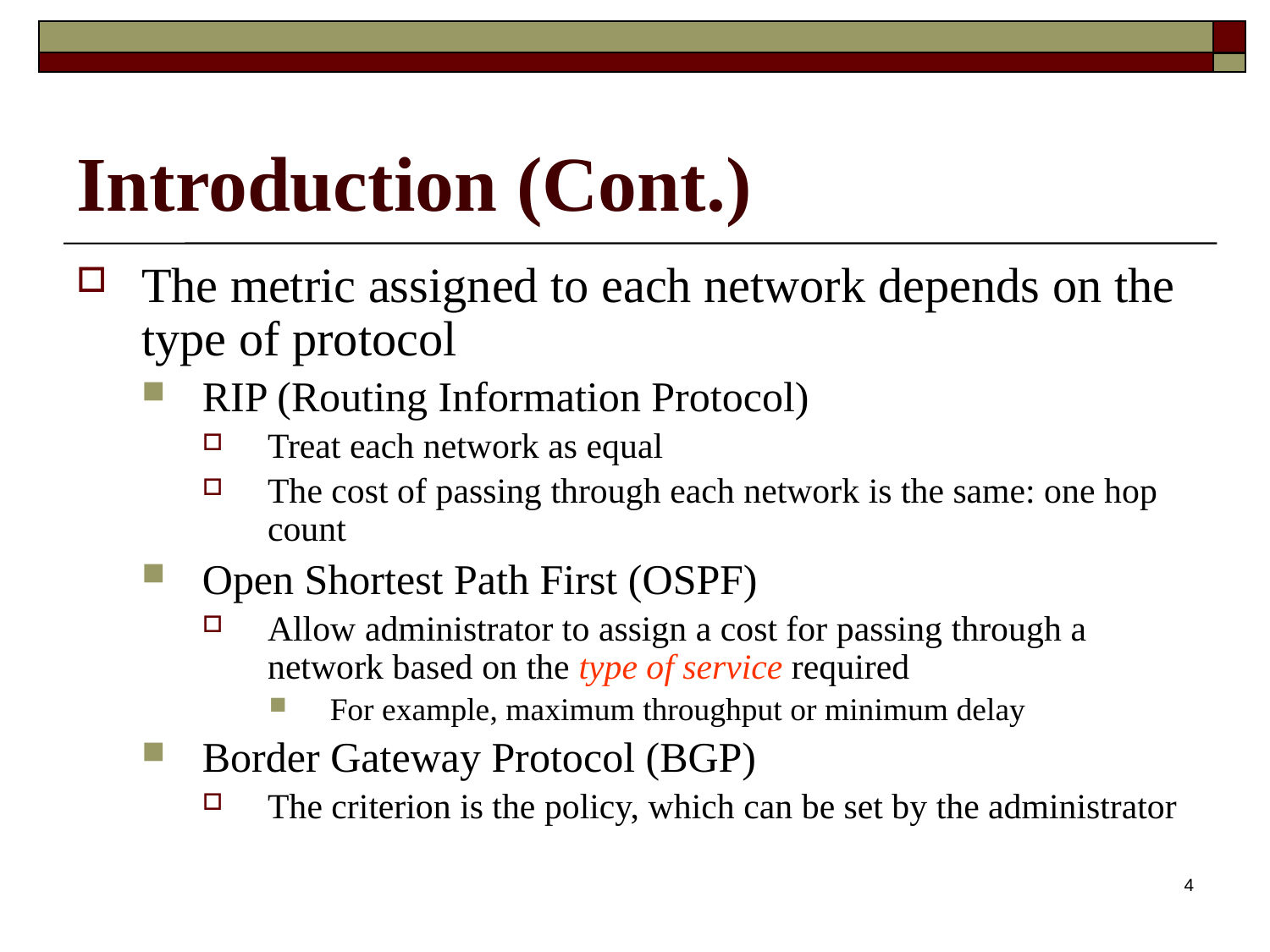

# Introduction (Cont.)
The metric assigned to each network depends on the type of protocol
RIP (Routing Information Protocol)
Treat each network as equal
The cost of passing through each network is the same: one hop count
Open Shortest Path First (OSPF)
Allow administrator to assign a cost for passing through a network based on the type of service required
For example, maximum throughput or minimum delay
Border Gateway Protocol (BGP)
The criterion is the policy, which can be set by the administrator
4